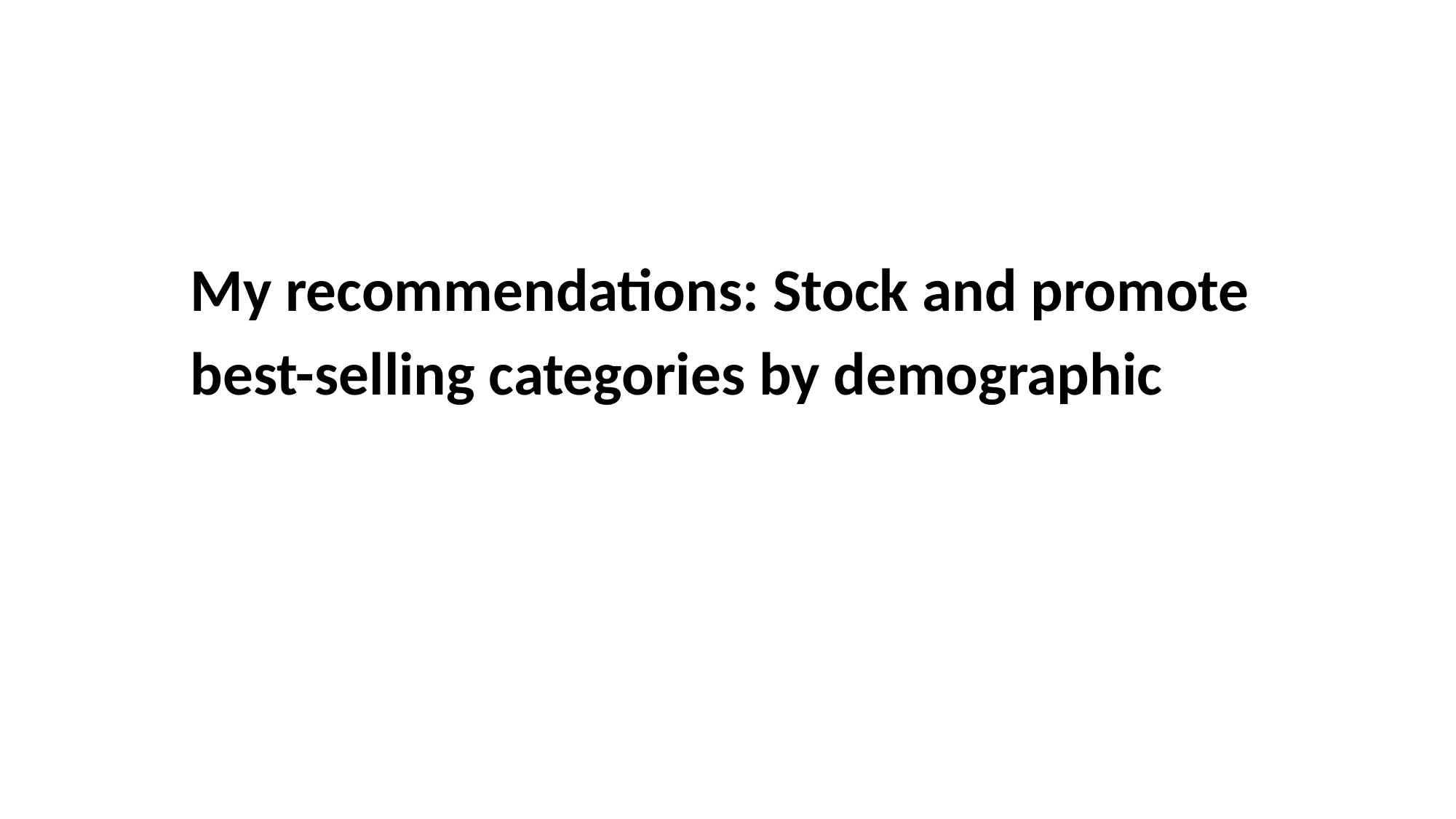

My recommendations: Stock and promote best-selling categories by demographic